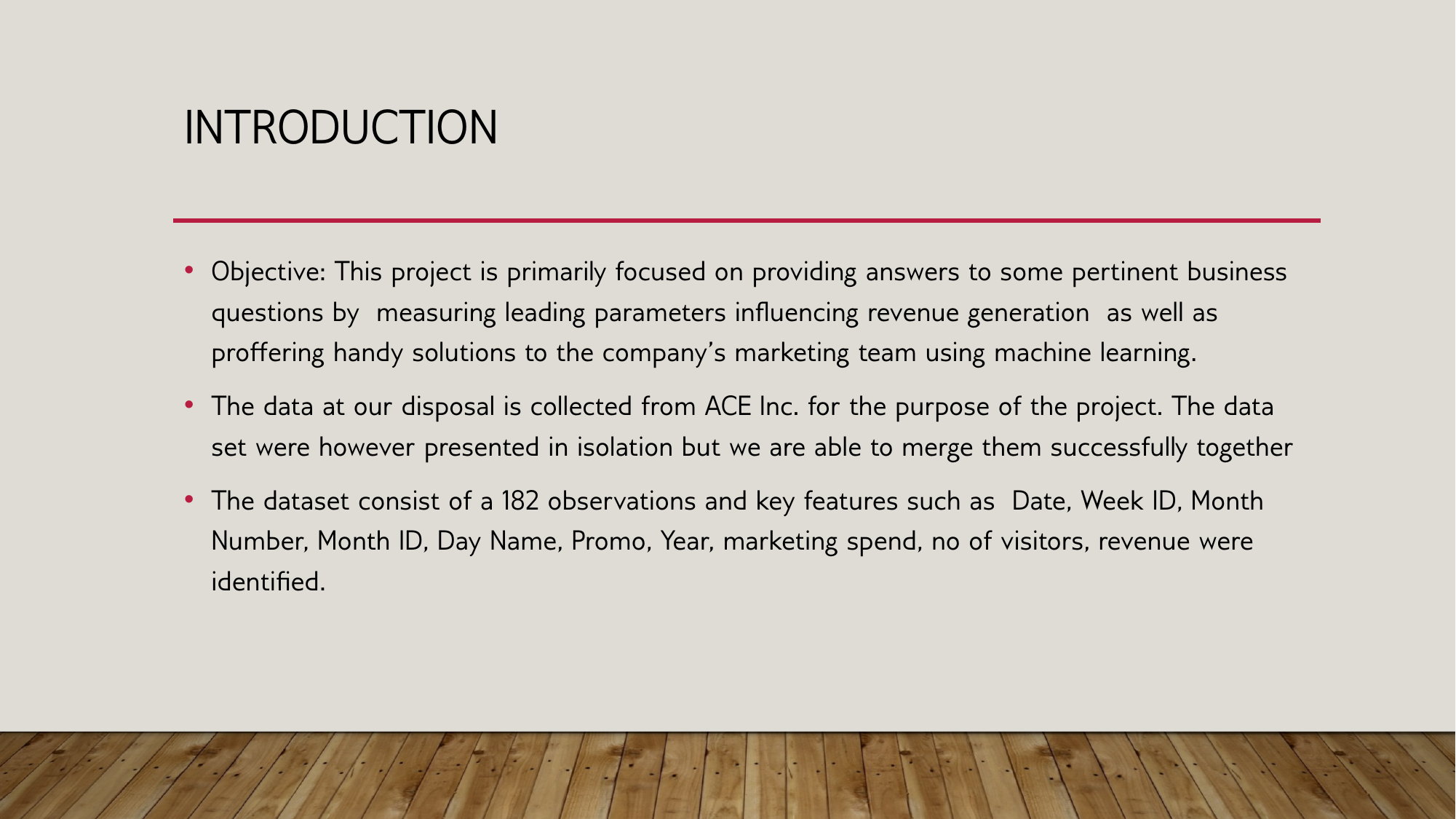

# INTRODUCTION
Objective: This project is primarily focused on providing answers to some pertinent business questions by  measuring leading parameters influencing revenue generation  as well as proffering handy solutions to the company’s marketing team using machine learning.
The data at our disposal is collected from ACE Inc. for the purpose of the project. The data set were however presented in isolation but we are able to merge them successfully together
The dataset consist of a 182 observations and key features such as  Date, Week ID, Month Number, Month ID, Day Name, Promo, Year, marketing spend, no of visitors, revenue were identified.